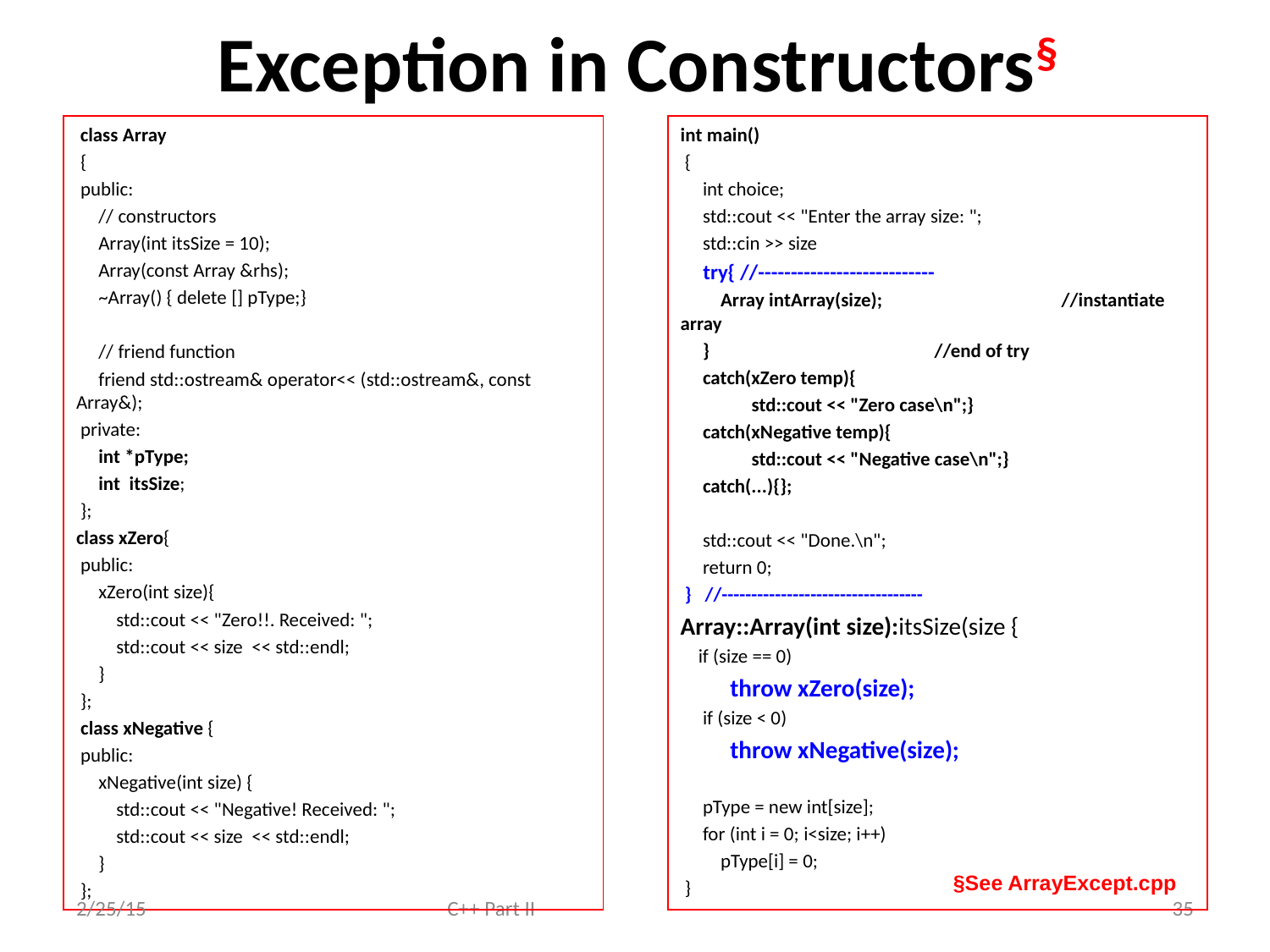

# Exception in Constructors§
 class Array
 {
 public:
     // constructors
     Array(int itsSize = 10);
     Array(const Array &rhs);
     ~Array() { delete [] pType;}

     // friend function
     friend std::ostream& operator<< (std::ostream&, const Array&);
 private:
     int *pType;
     int  itsSize;
 };
class xZero{
 public:
     xZero(int size){
         std::cout << "Zero!!. Received: ";
         std::cout << size  << std::endl;
     }
 };
 class xNegative {
 public:
     xNegative(int size) {
         std::cout << "Negative! Received: ";
         std::cout << size  << std::endl;
     }
 };

int main()
 {
     int choice;
     std::cout << "Enter the array size: ";
     std::cin >> size
     try{ //---------------------------
         Array intArray(size);  		//instantiate array
     }		//end of try
     catch(xZero temp){
                std::cout << "Zero case\n";}
     catch(xNegative temp){
                std::cout << "Negative case\n";}
     catch(...){};

     std::cout << "Done.\n";
     return 0;
 }   //----------------------------------
Array::Array(int size):itsSize(size {
    if (size == 0)
         throw xZero(size);
     if (size < 0)
         throw xNegative(size);

     pType = new int[size];
     for (int i = 0; i<size; i++)
         pType[i] = 0;
 }

§See ArrayExcept.cpp
2/25/15
C++ Part II
35